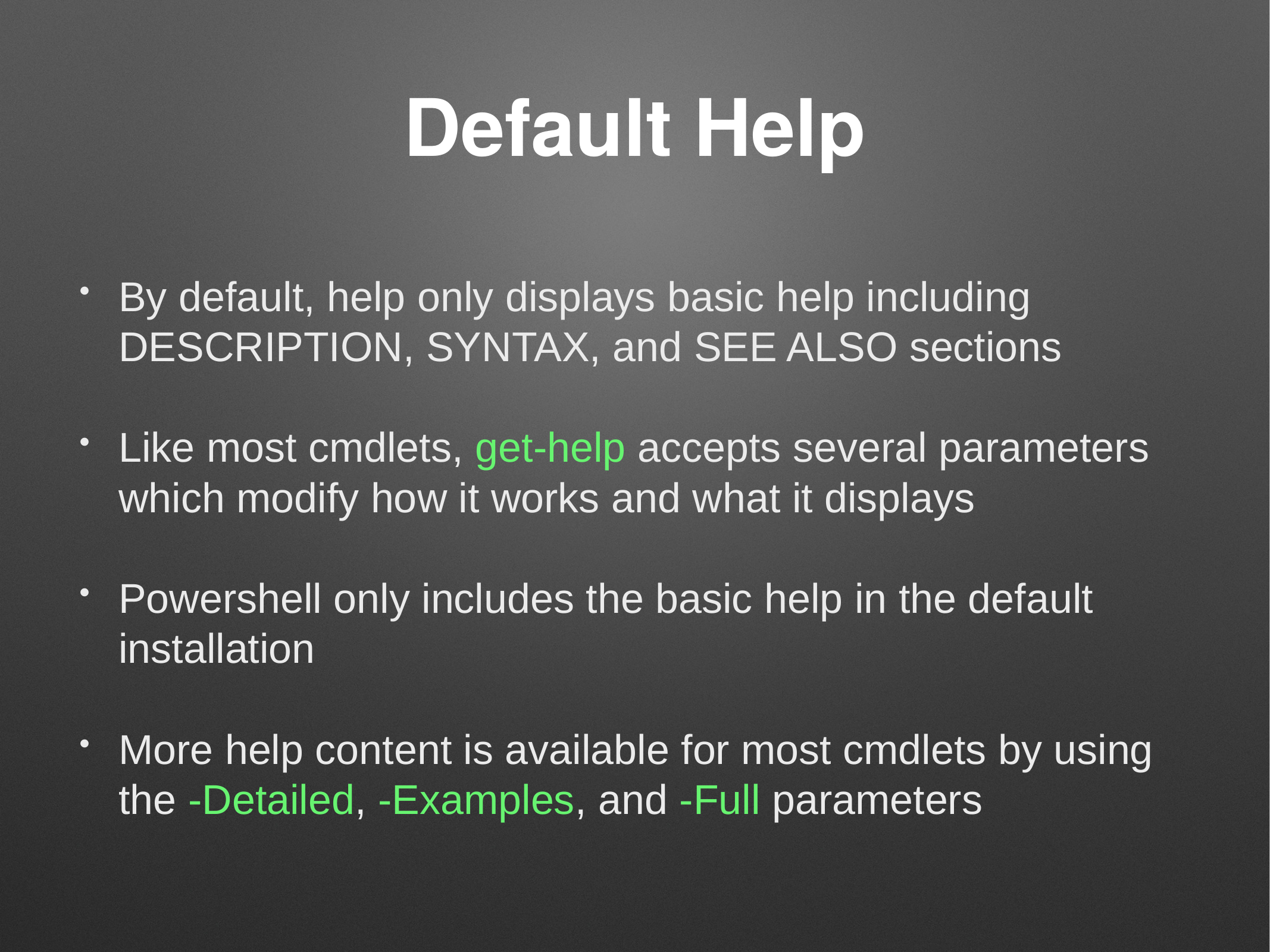

# Default Help
By default, help only displays basic help including DESCRIPTION, SYNTAX, and SEE ALSO sections
Like most cmdlets, get-help accepts several parameters which modify how it works and what it displays
Powershell only includes the basic help in the default installation
More help content is available for most cmdlets by using the -Detailed, -Examples, and -Full parameters